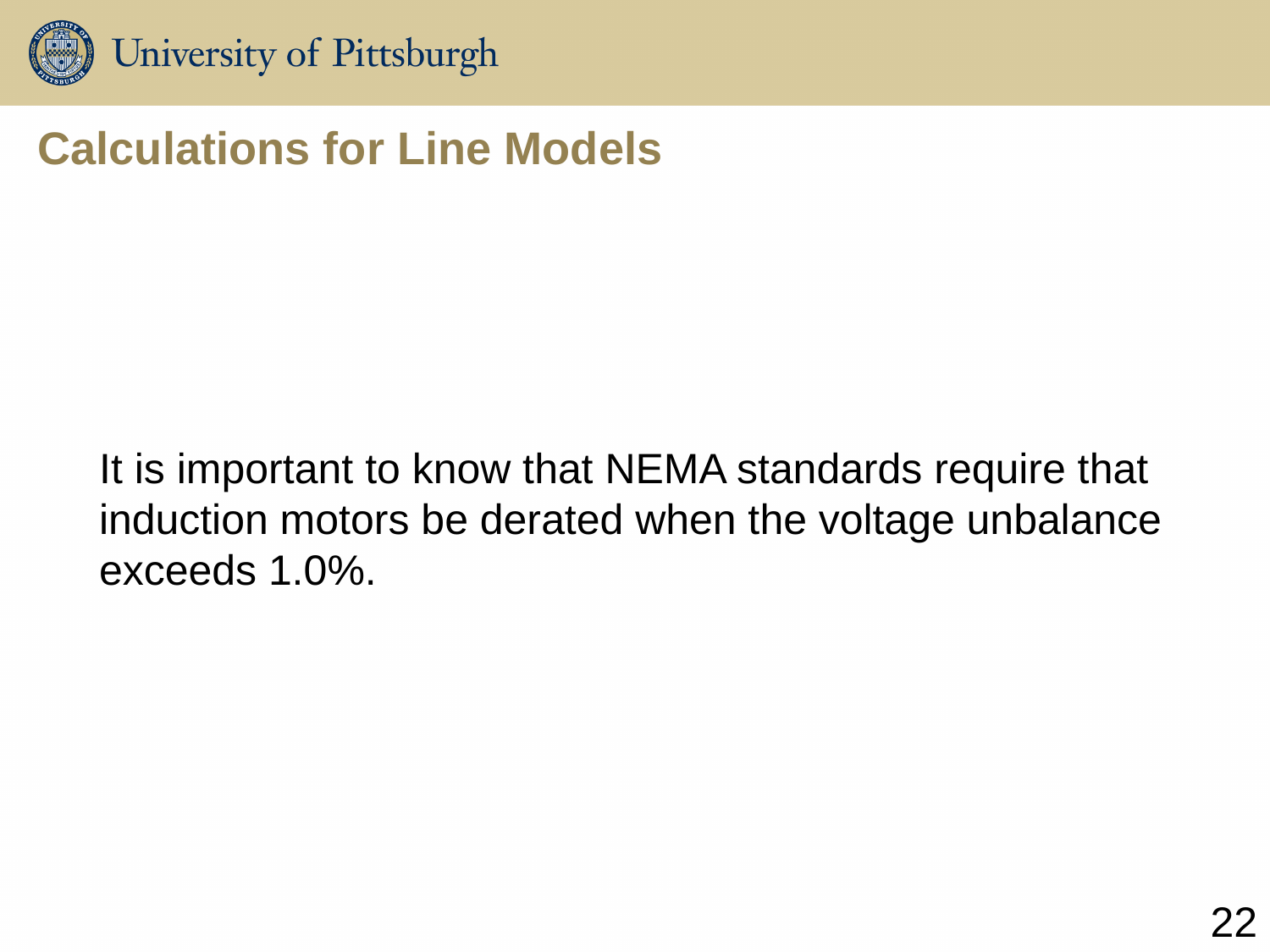

# Calculations for Line Models
It is important to know that NEMA standards require that induction motors be derated when the voltage unbalance exceeds 1.0%.
22